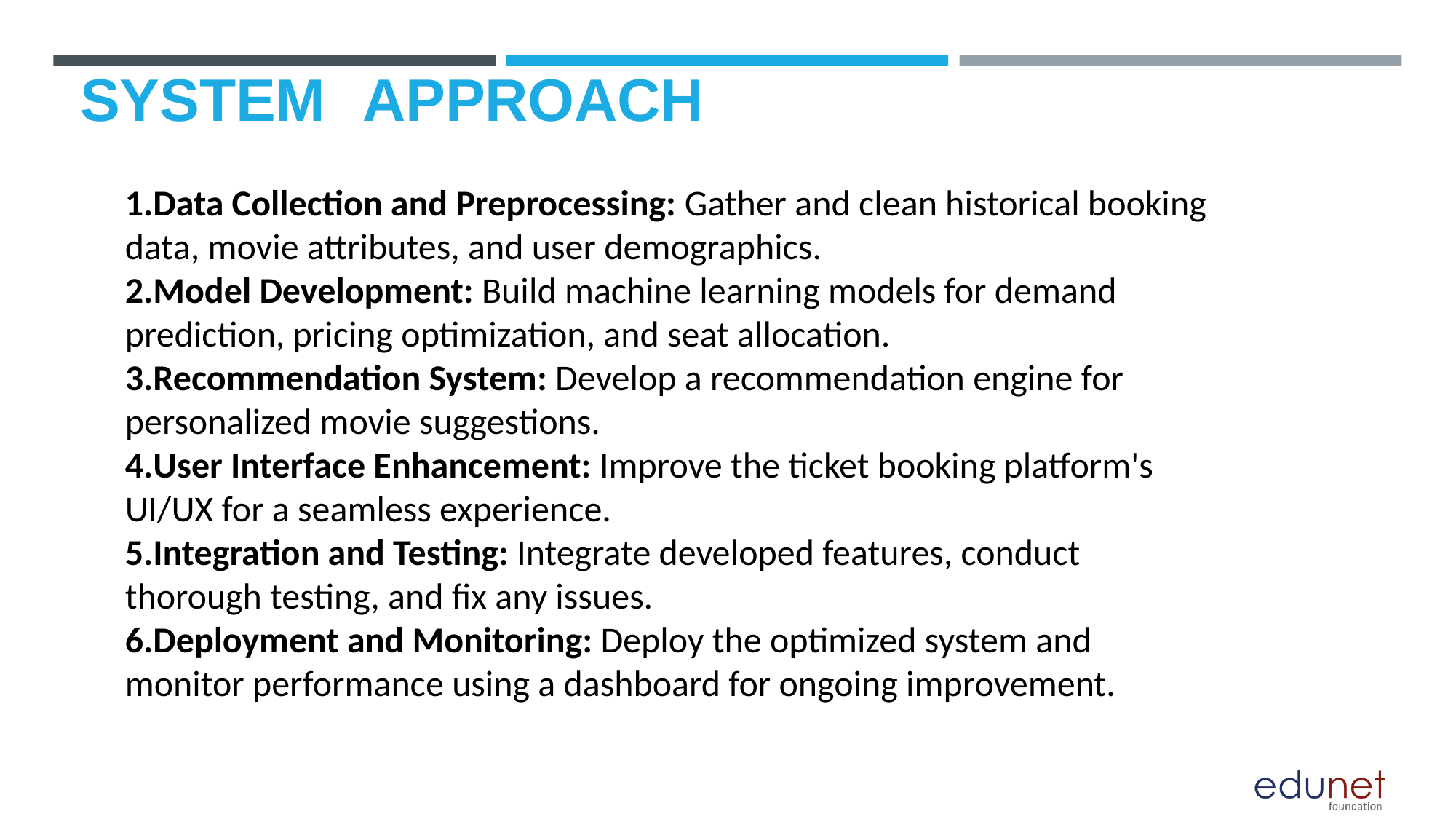

# SYSTEM	APPROACH
Data Collection and Preprocessing: Gather and clean historical booking data, movie attributes, and user demographics.
Model Development: Build machine learning models for demand prediction, pricing optimization, and seat allocation.
Recommendation System: Develop a recommendation engine for personalized movie suggestions.
User Interface Enhancement: Improve the ticket booking platform's UI/UX for a seamless experience.
Integration and Testing: Integrate developed features, conduct thorough testing, and fix any issues.
Deployment and Monitoring: Deploy the optimized system and monitor performance using a dashboard for ongoing improvement.